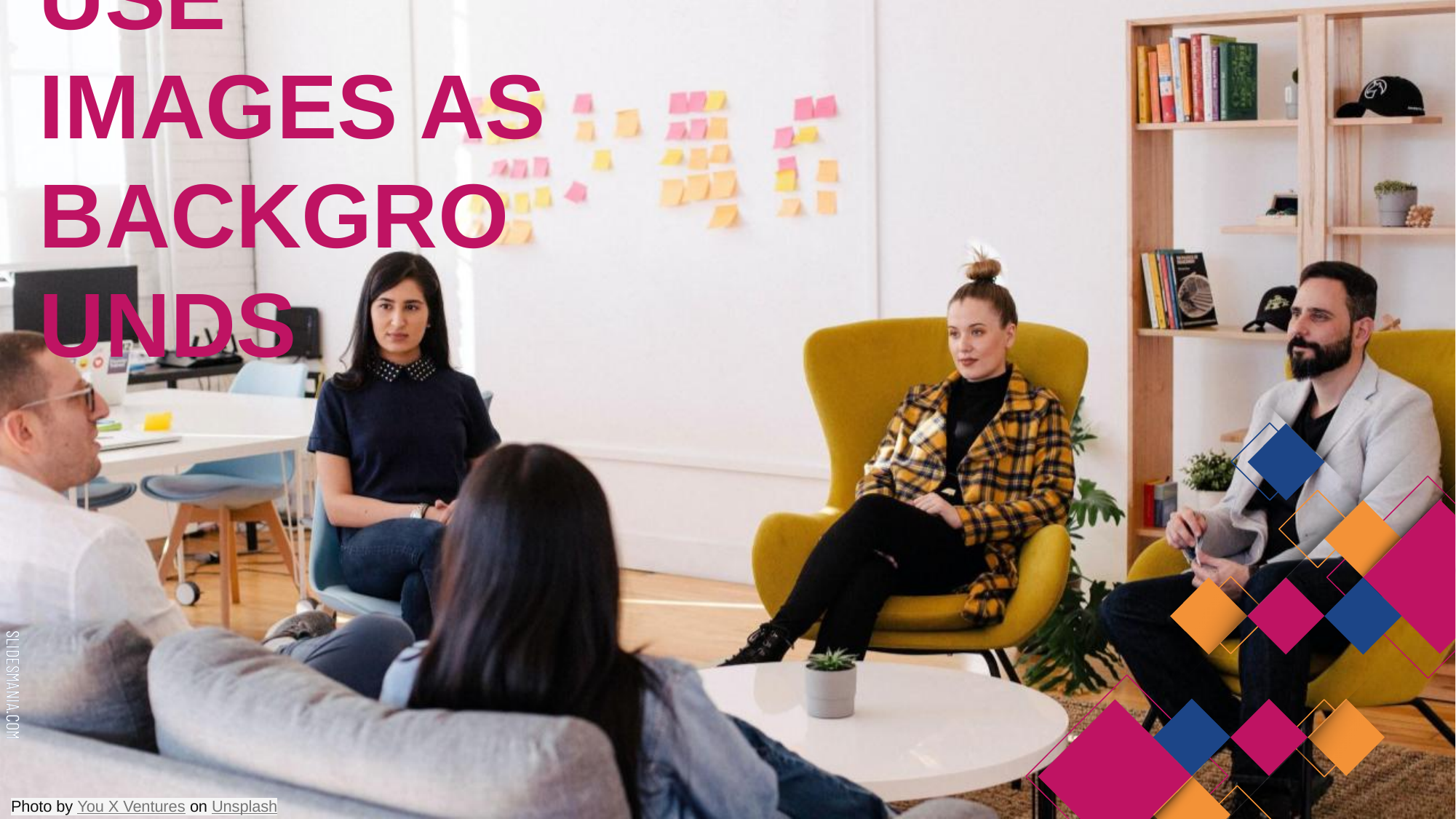

# USE IMAGES AS BACKGROUNDS
Photo by You X Ventures on Unsplash